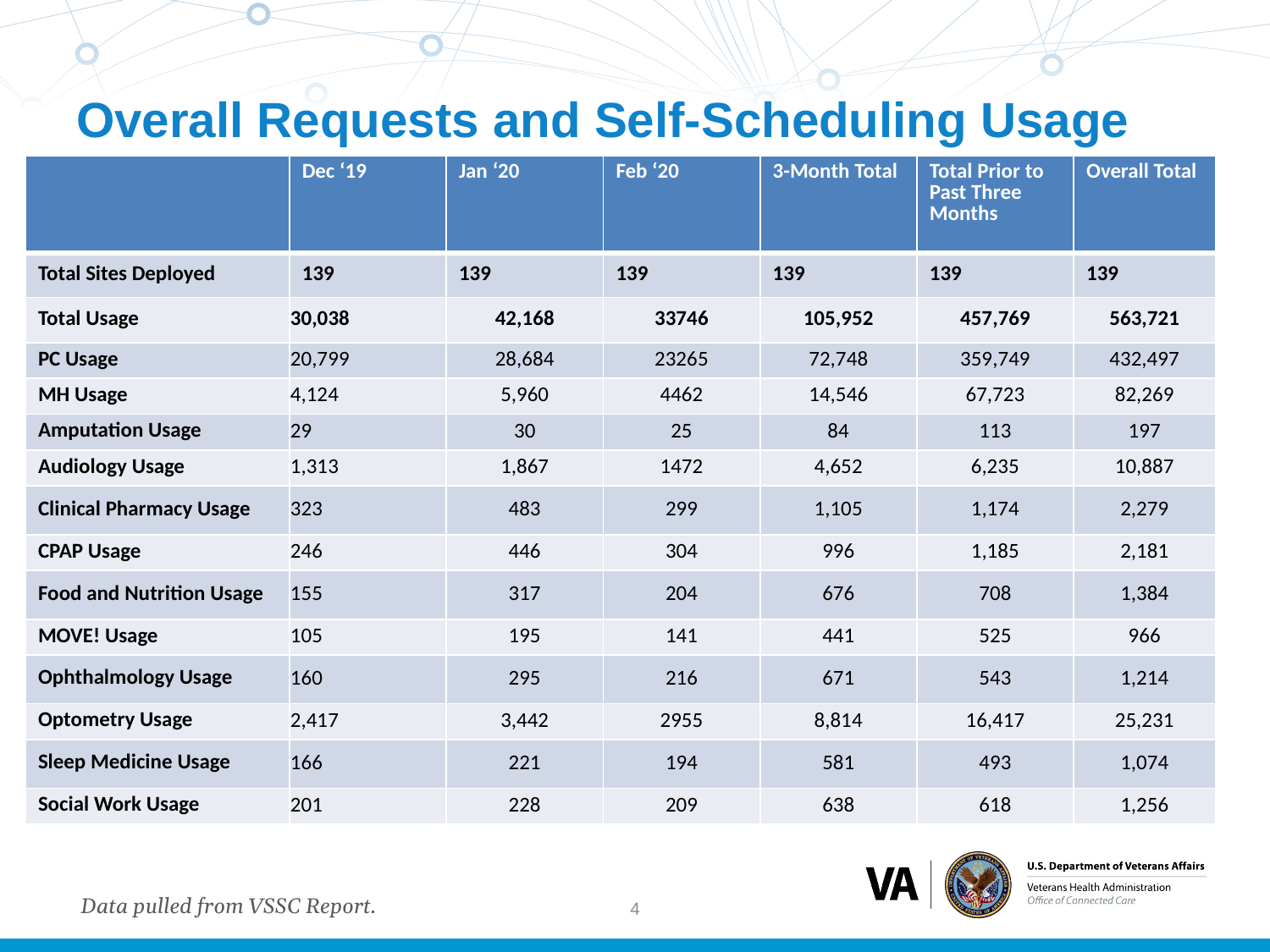

# Overall Requests and Self-Scheduling Usage
|  | Dec ‘19 | Jan ‘20 | Feb ‘20 | 3-Month Total | Total Prior to Past Three Months | Overall Total |
| --- | --- | --- | --- | --- | --- | --- |
| Total Sites Deployed | 139 | 139 | 139 | 139 | 139 | 139 |
| Total Usage | 30,038 | 42,168 | 33746 | 105,952 | 457,769 | 563,721 |
| PC Usage | 20,799 | 28,684 | 23265 | 72,748 | 359,749 | 432,497 |
| MH Usage | 4,124 | 5,960 | 4462 | 14,546 | 67,723 | 82,269 |
| Amputation Usage | 29 | 30 | 25 | 84 | 113 | 197 |
| Audiology Usage | 1,313 | 1,867 | 1472 | 4,652 | 6,235 | 10,887 |
| Clinical Pharmacy Usage | 323 | 483 | 299 | 1,105 | 1,174 | 2,279 |
| CPAP Usage | 246 | 446 | 304 | 996 | 1,185 | 2,181 |
| Food and Nutrition Usage | 155 | 317 | 204 | 676 | 708 | 1,384 |
| MOVE! Usage | 105 | 195 | 141 | 441 | 525 | 966 |
| Ophthalmology Usage | 160 | 295 | 216 | 671 | 543 | 1,214 |
| Optometry Usage | 2,417 | 3,442 | 2955 | 8,814 | 16,417 | 25,231 |
| Sleep Medicine Usage | 166 | 221 | 194 | 581 | 493 | 1,074 |
| Social Work Usage | 201 | 228 | 209 | 638 | 618 | 1,256 |

Data pulled from VSSC Report.

4